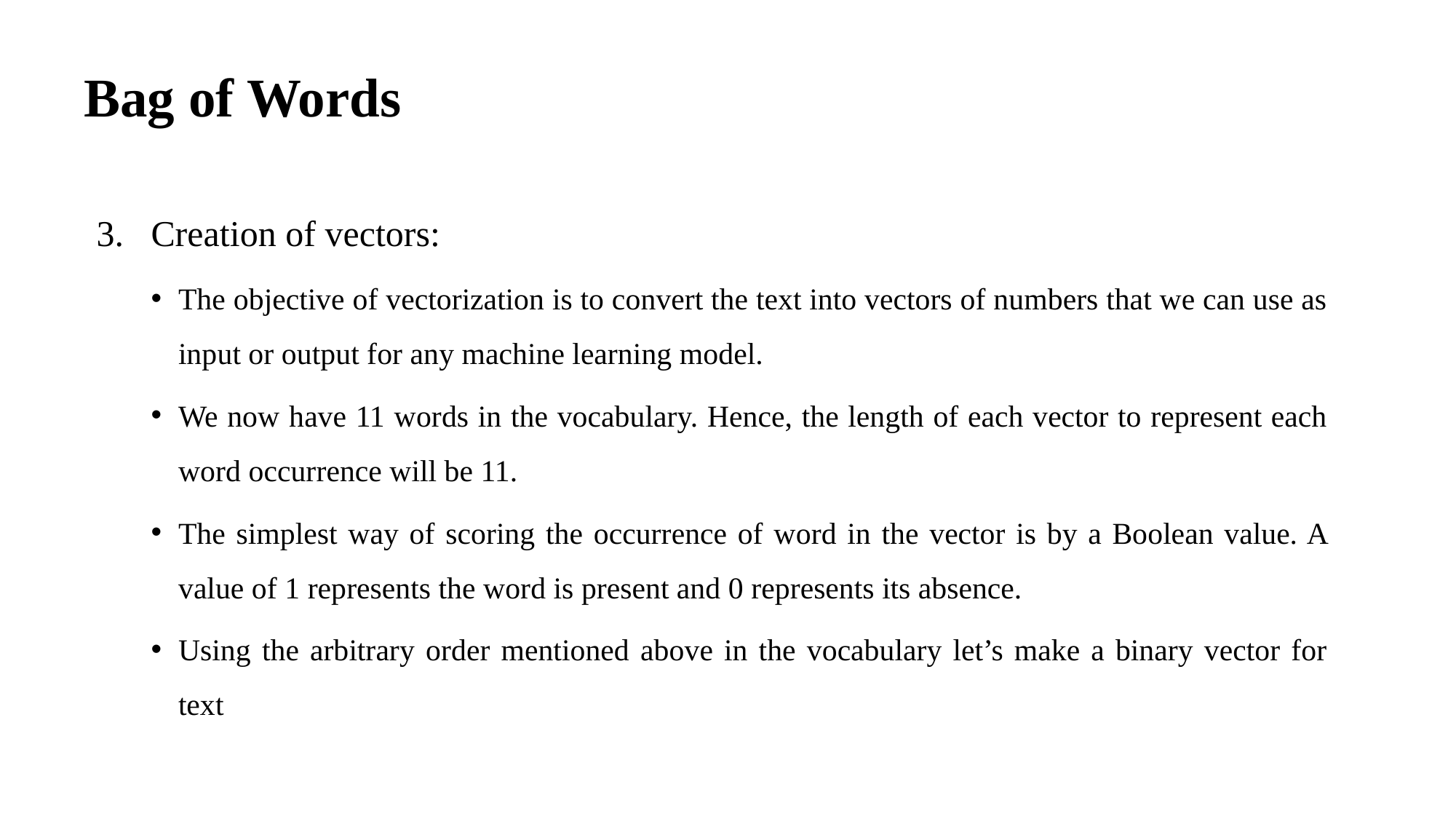

# Bag of Words
Creation of vectors:
The objective of vectorization is to convert the text into vectors of numbers that we can use as input or output for any machine learning model.
We now have 11 words in the vocabulary. Hence, the length of each vector to represent each word occurrence will be 11.
The simplest way of scoring the occurrence of word in the vector is by a Boolean value. A value of 1 represents the word is present and 0 represents its absence.
Using the arbitrary order mentioned above in the vocabulary let’s make a binary vector for text